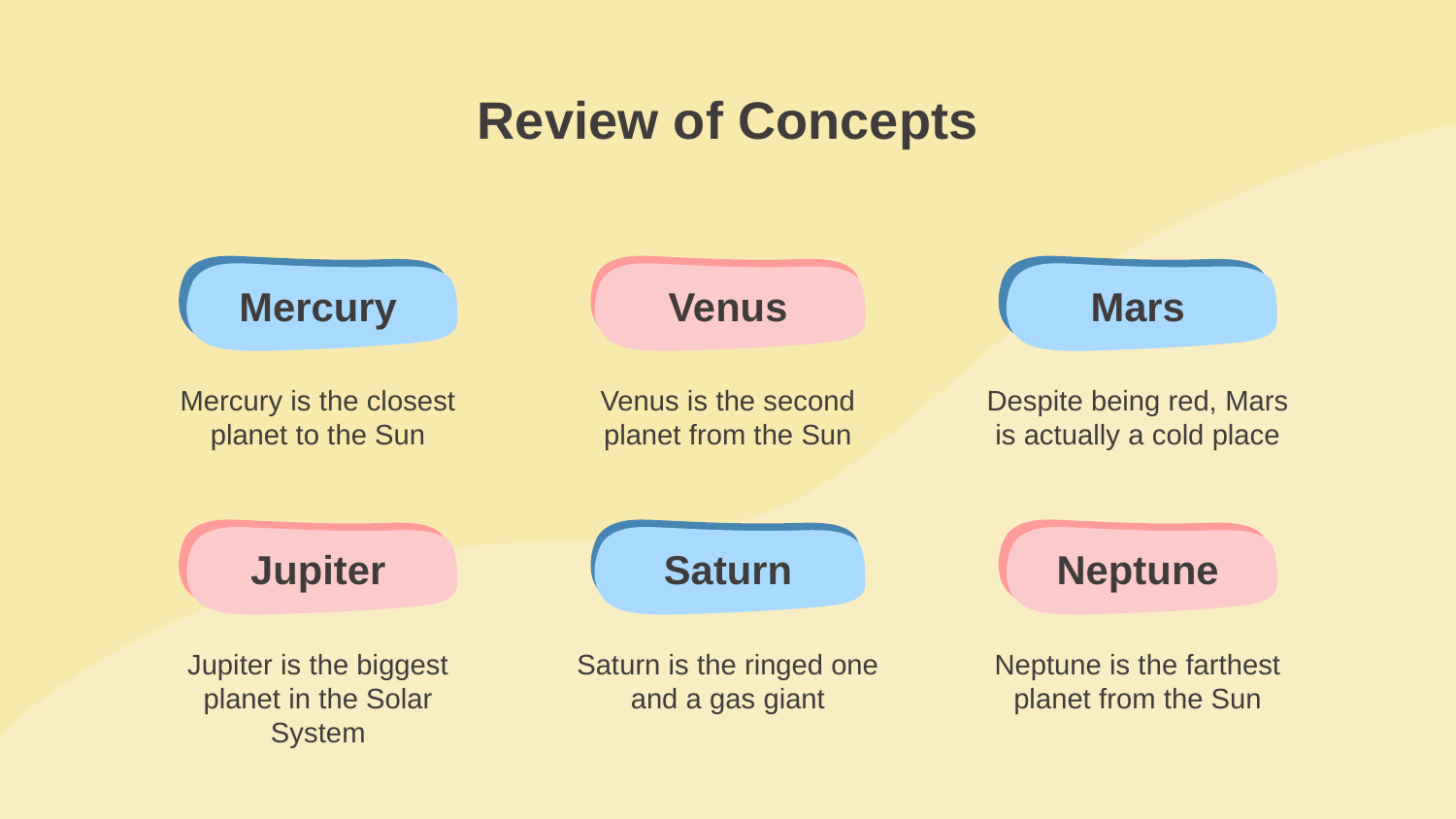

# Review of Concepts

Mercury
Venus
Mars
Mercury is the closest planet to the Sun
Venus is the second planet from the Sun

Despite being red, Mars is actually a cold place

Jupiter
Saturn
Neptune
Jupiter is the biggest planet in the Solar System
Saturn is the ringed one and a gas giant

Neptune is the farthest planet from the Sun